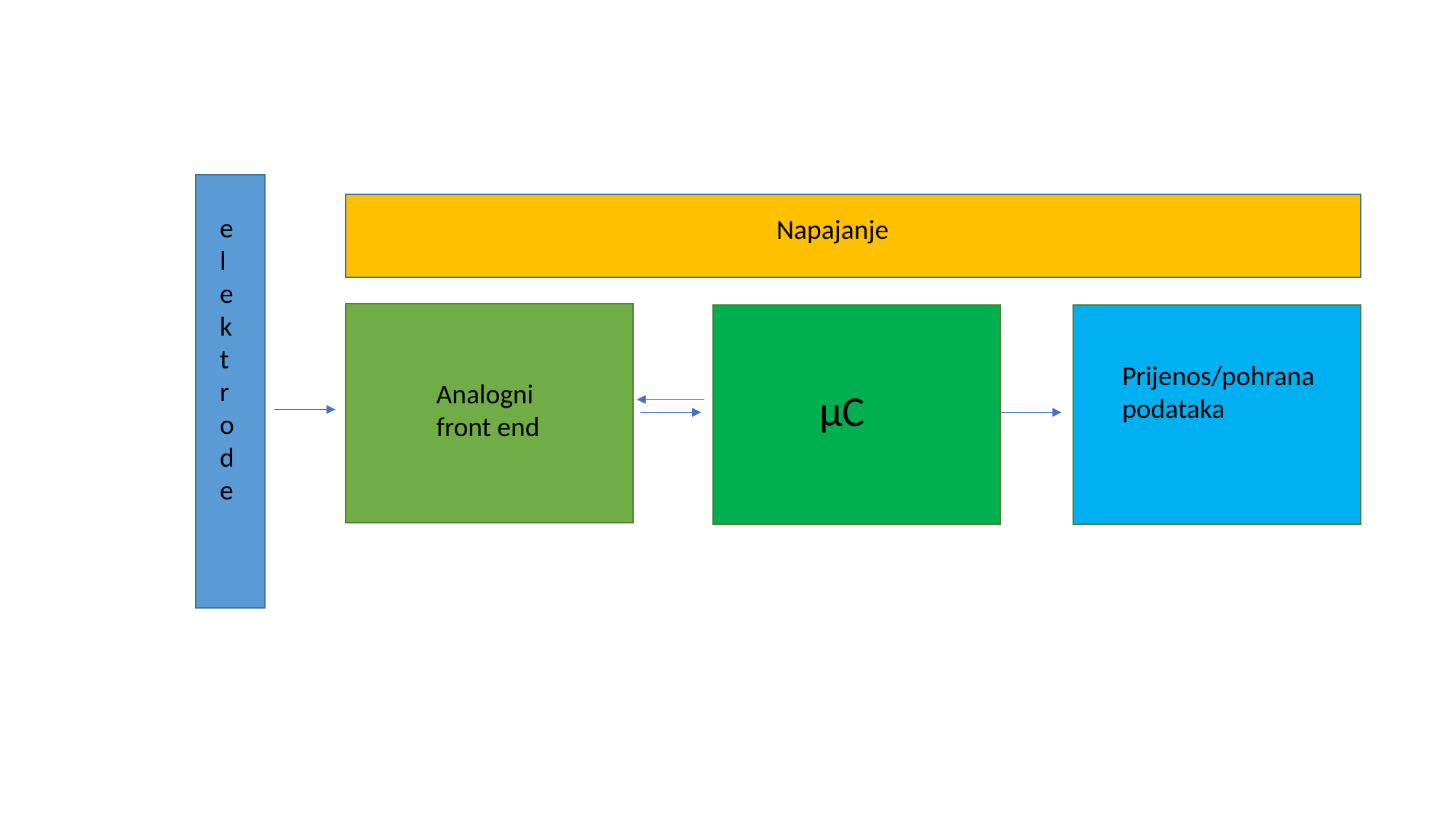

elektrode
	                     Napajanje

Prijenos/pohrana podataka
Analogni front end
µC